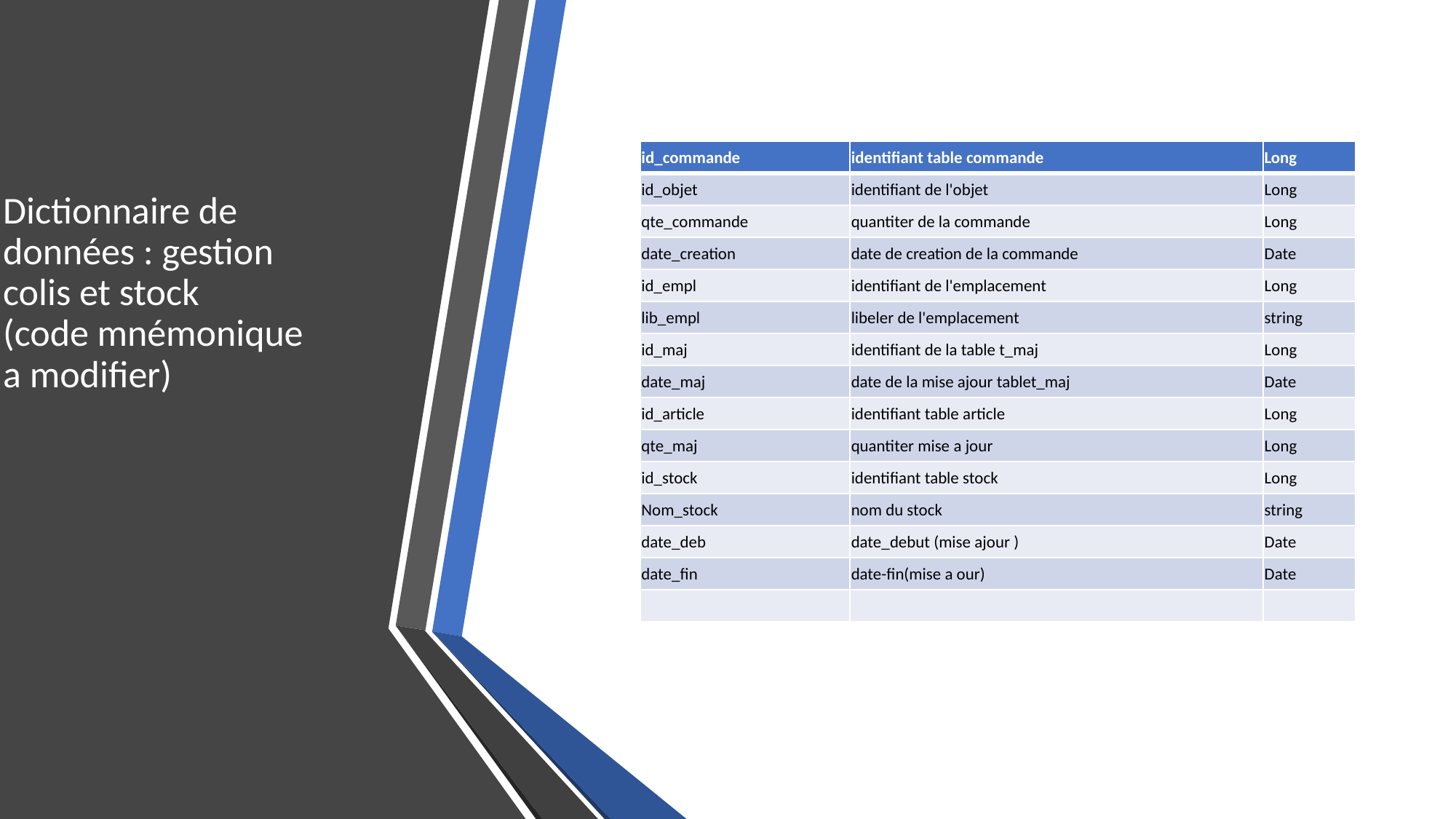

# Dictionnaire de données : gestion colis et stock (code mnémonique a modifier)

| id\_commande | identifiant table commande | Long |
| --- | --- | --- |
| id\_objet | identifiant de l'objet | Long |
| qte\_commande | quantiter de la commande | Long |
| date\_creation | date de creation de la commande | Date |
| id\_empl | identifiant de l'emplacement | Long |
| lib\_empl | libeler de l'emplacement | string |
| id\_maj | identifiant de la table t\_maj | Long |
| date\_maj | date de la mise ajour tablet\_maj | Date |
| id\_article | identifiant table article | Long |
| qte\_maj | quantiter mise a jour | Long |
| id\_stock | identifiant table stock | Long |
| Nom\_stock | nom du stock | string |
| date\_deb | date\_debut (mise ajour ) | Date |
| date\_fin | date-fin(mise a our) | Date |
|  |  |  |